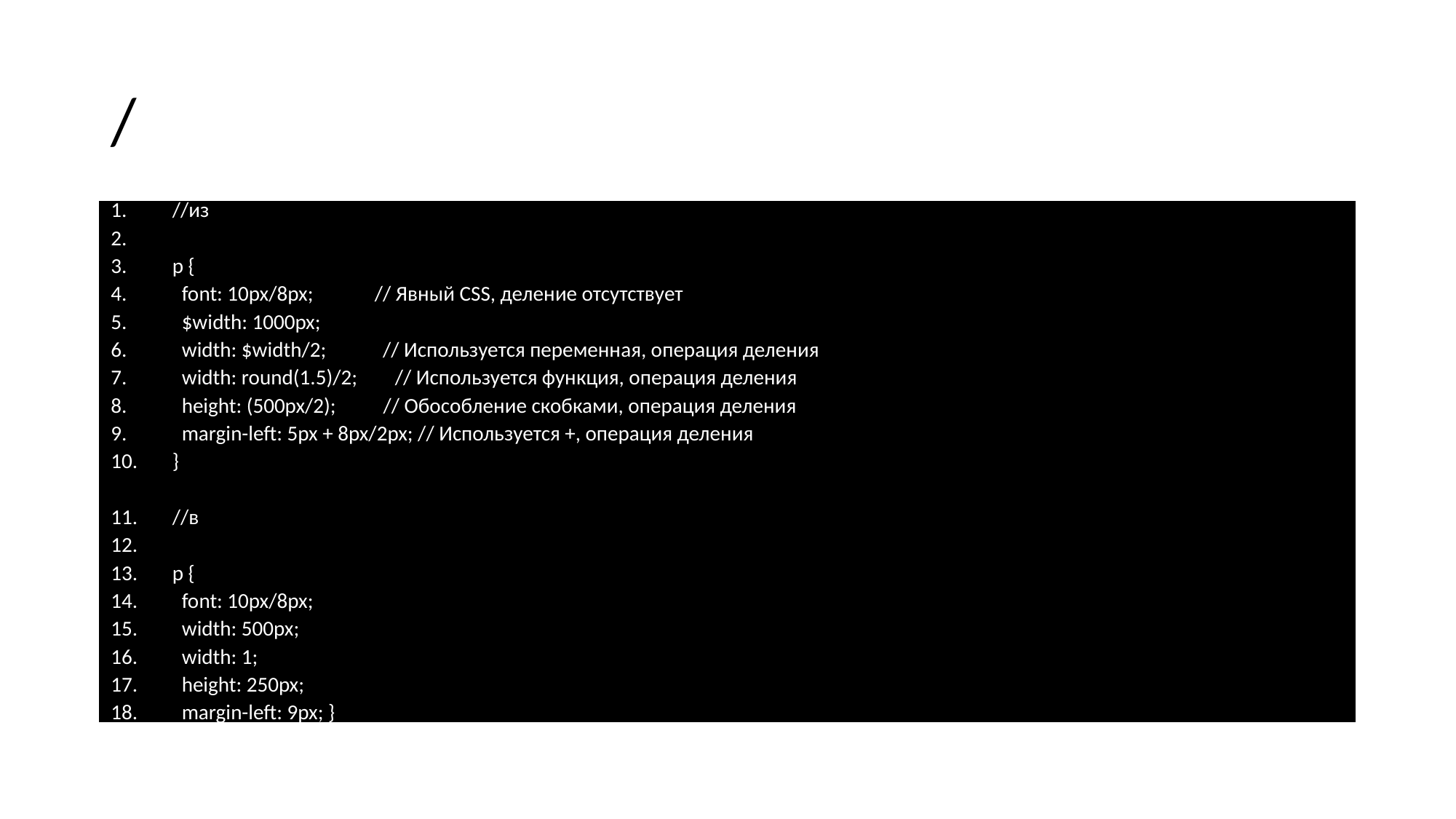

# /
//из

p {
  font: 10px/8px;             // Явный CSS, деление отсутствует
  $width: 1000px;
  width: $width/2;            // Используется переменная, операция деления
  width: round(1.5)/2;        // Используется функция, операция деления
  height: (500px/2);          // Обособление скобками, операция деления
  margin-left: 5px + 8px/2px; // Используется +, операция деления
}

//в

p {
  font: 10px/8px;
  width: 500px;
  width: 1;
  height: 250px;
  margin-left: 9px; }